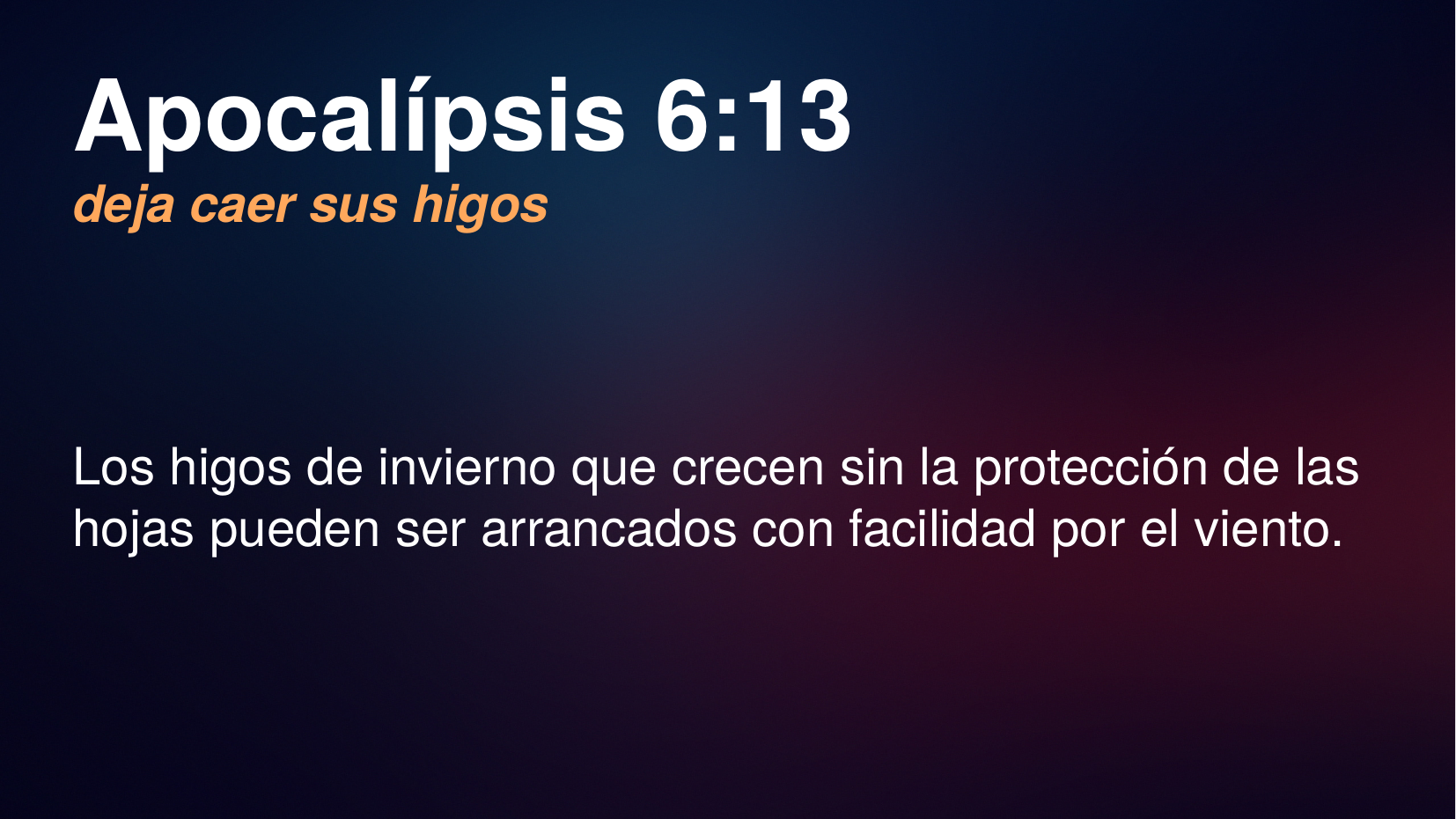

# Apocalípsis 6:13 deja caer sus higos
Los higos de invierno que crecen sin la protección de las hojas pueden ser arrancados con facilidad por el viento.